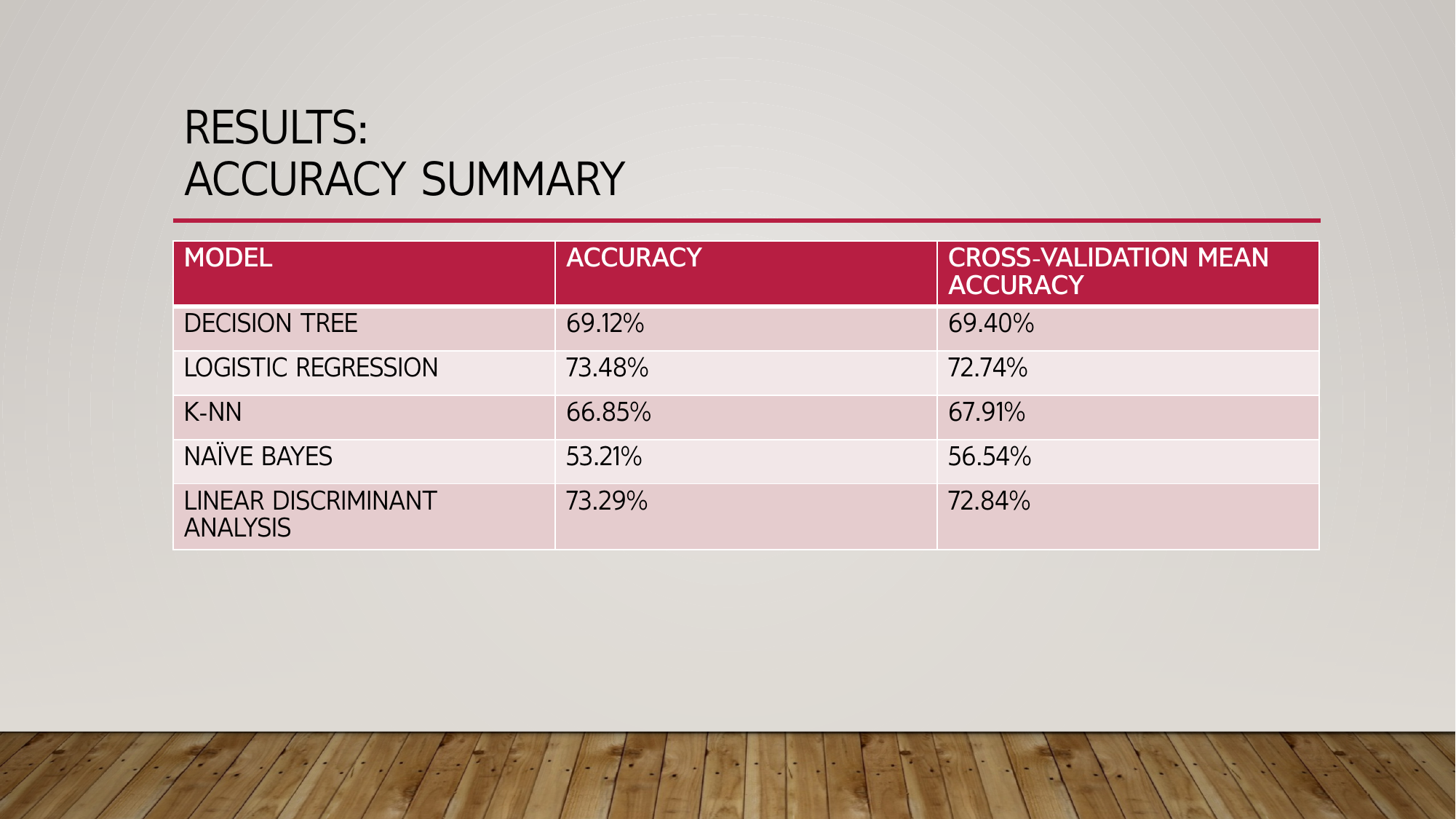

# Results: accuracy summary
| MODEL | ACCURACY | CROSS-VALIDATION MEAN ACCURACY |
| --- | --- | --- |
| DECISION TREE | 69.12% | 69.40% |
| LOGISTIC REGRESSION | 73.48% | 72.74% |
| K-NN | 66.85% | 67.91% |
| NAÏVE BAYES | 53.21% | 56.54% |
| LINEAR DISCRIMINANT ANALYSIS | 73.29% | 72.84% |